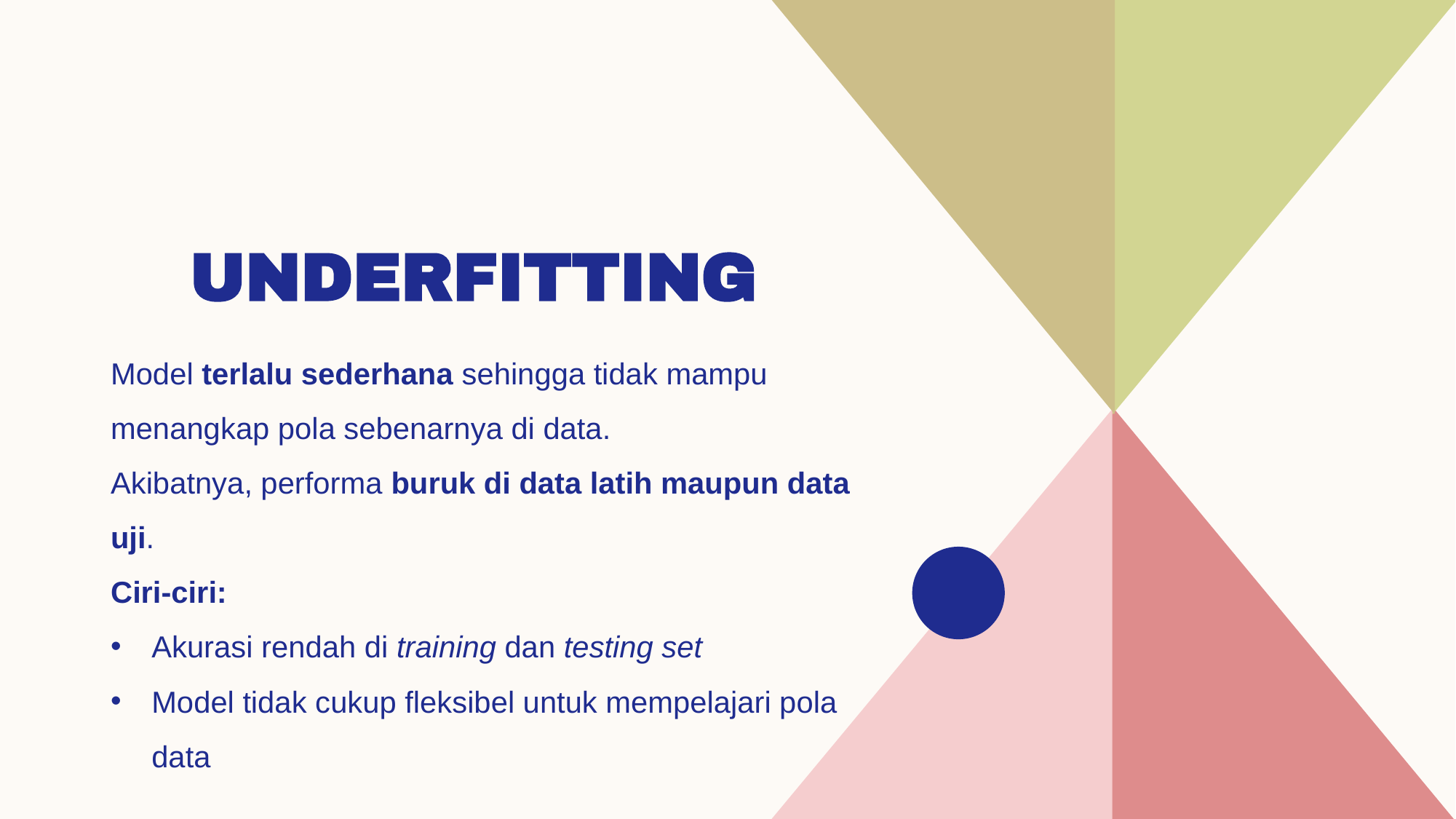

# Underfitting
Model terlalu sederhana sehingga tidak mampu menangkap pola sebenarnya di data.
Akibatnya, performa buruk di data latih maupun data uji.
Ciri-ciri:
Akurasi rendah di training dan testing set
Model tidak cukup fleksibel untuk mempelajari pola data